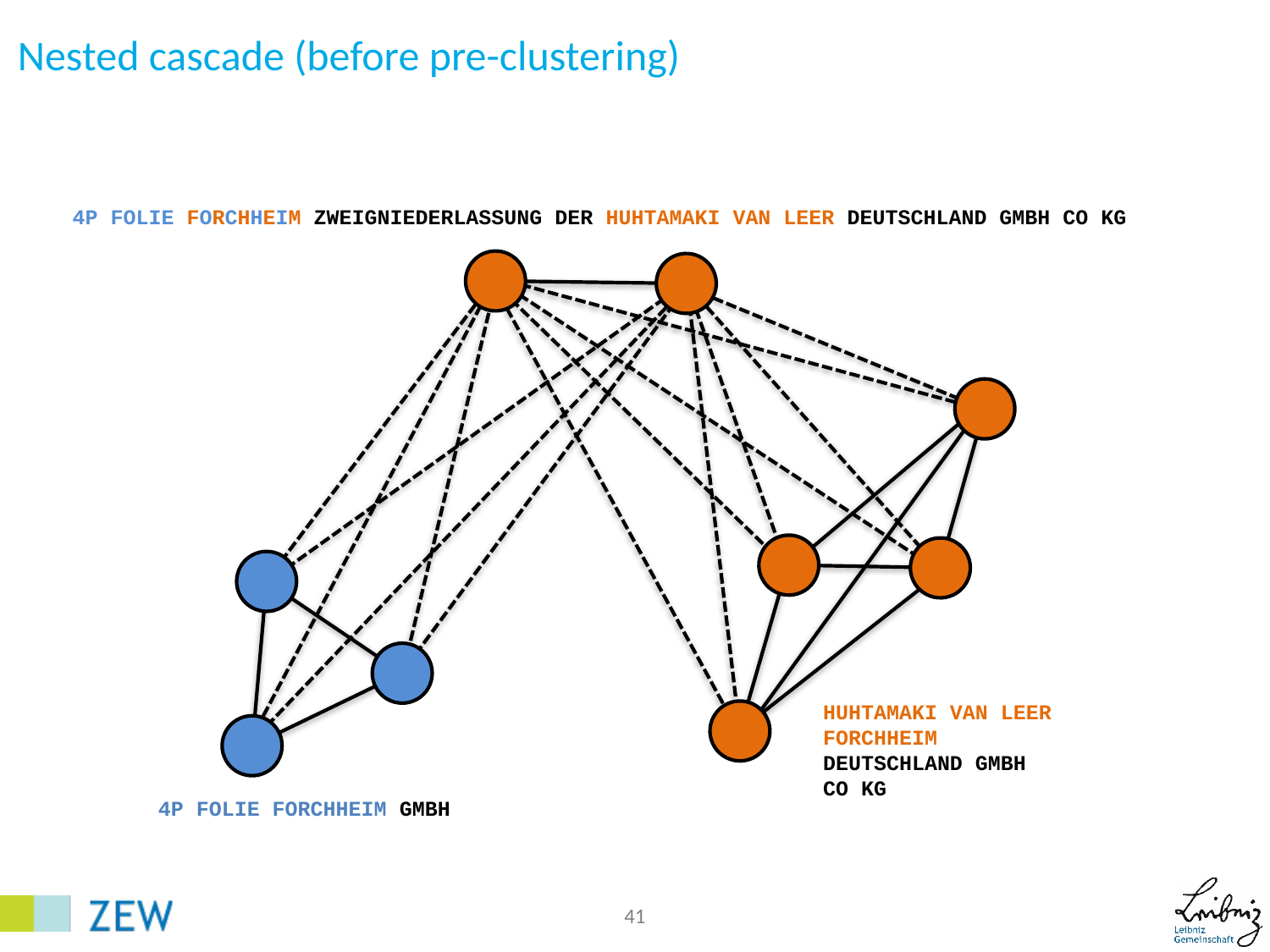

# Nested cascade (before pre-clustering)
4P FOLIE FORCHHEIM ZWEIGNIEDERLASSUNG DER HUHTAMAKI VAN LEER DEUTSCHLAND GMBH CO KG

HUHTAMAKI VAN LEER FORCHHEIM DEUTSCHLAND GMBH CO KG
4P FOLIE FORCHHEIM GMBH
41